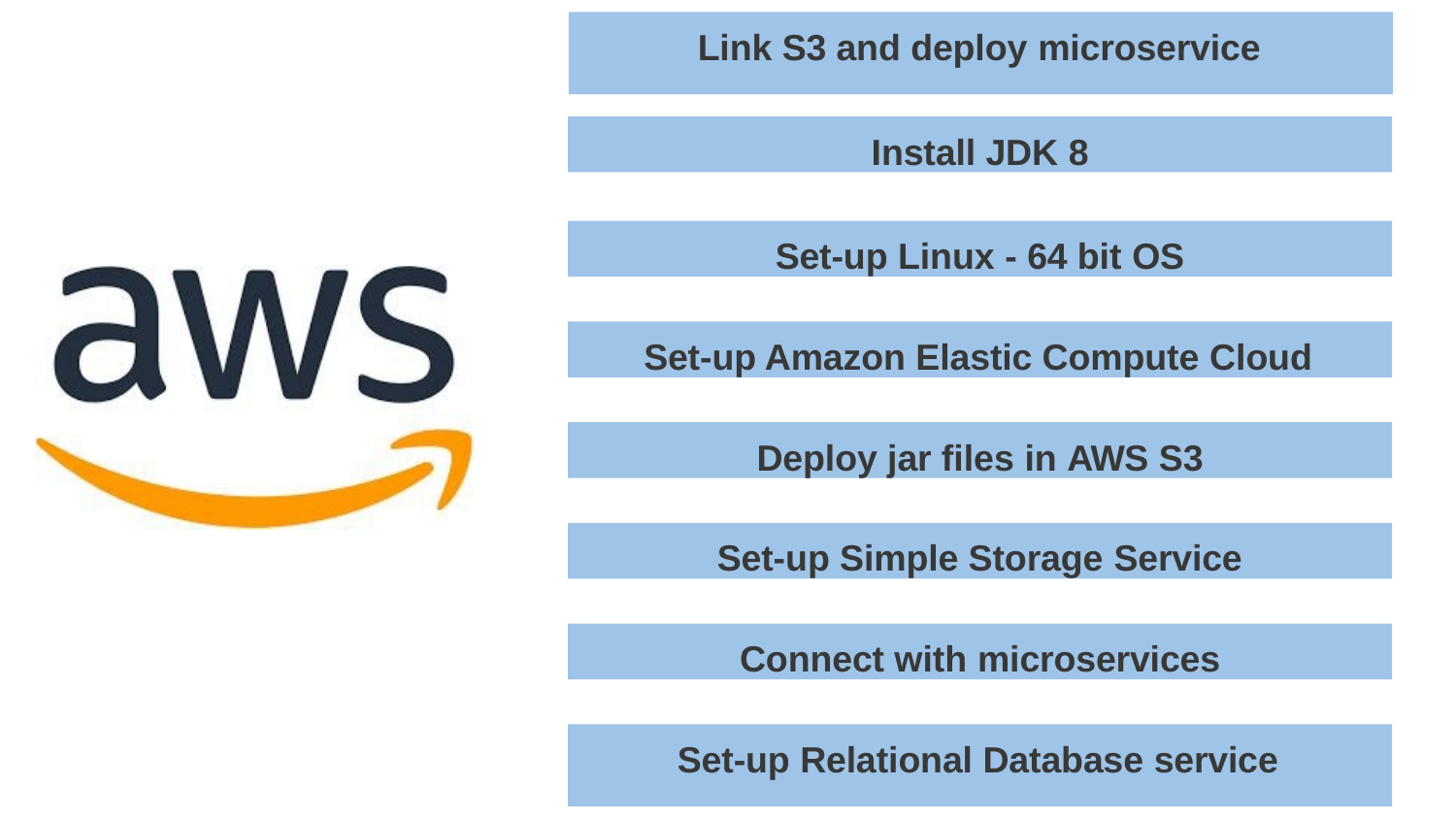

Link S3 and deploy microservice
Install JDK 8
Set-up Linux - 64 bit OS

Set-up Amazon Elastic Compute Cloud
Deploy jar files in AWS S3
Set-up Simple Storage Service
Connect with microservices

Set-up Relational Database service